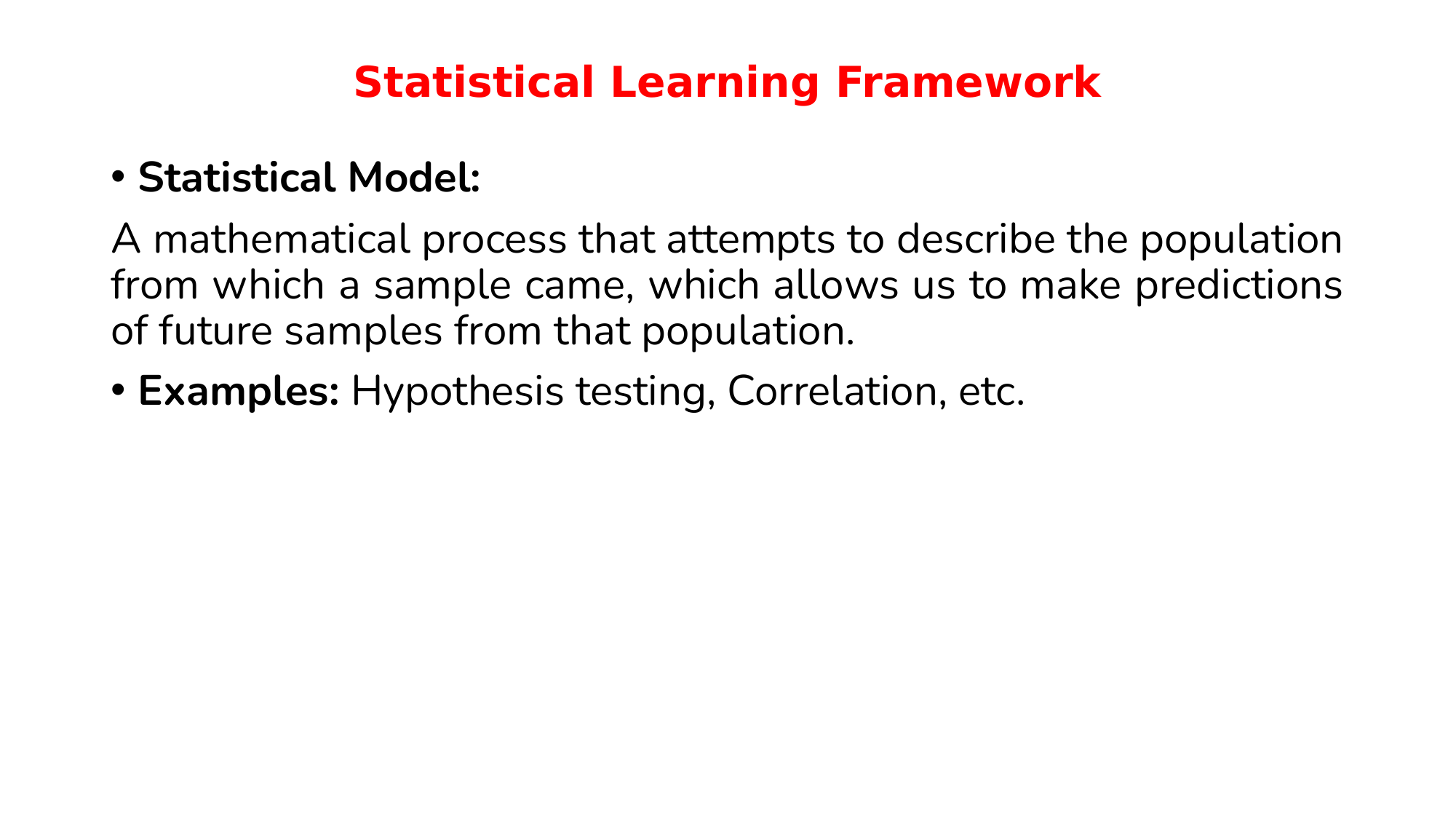

# Statistical Learning Framework
Statistical Model:
A mathematical process that attempts to describe the population from which a sample came, which allows us to make predictions of future samples from that population.
Examples: Hypothesis testing, Correlation, etc.